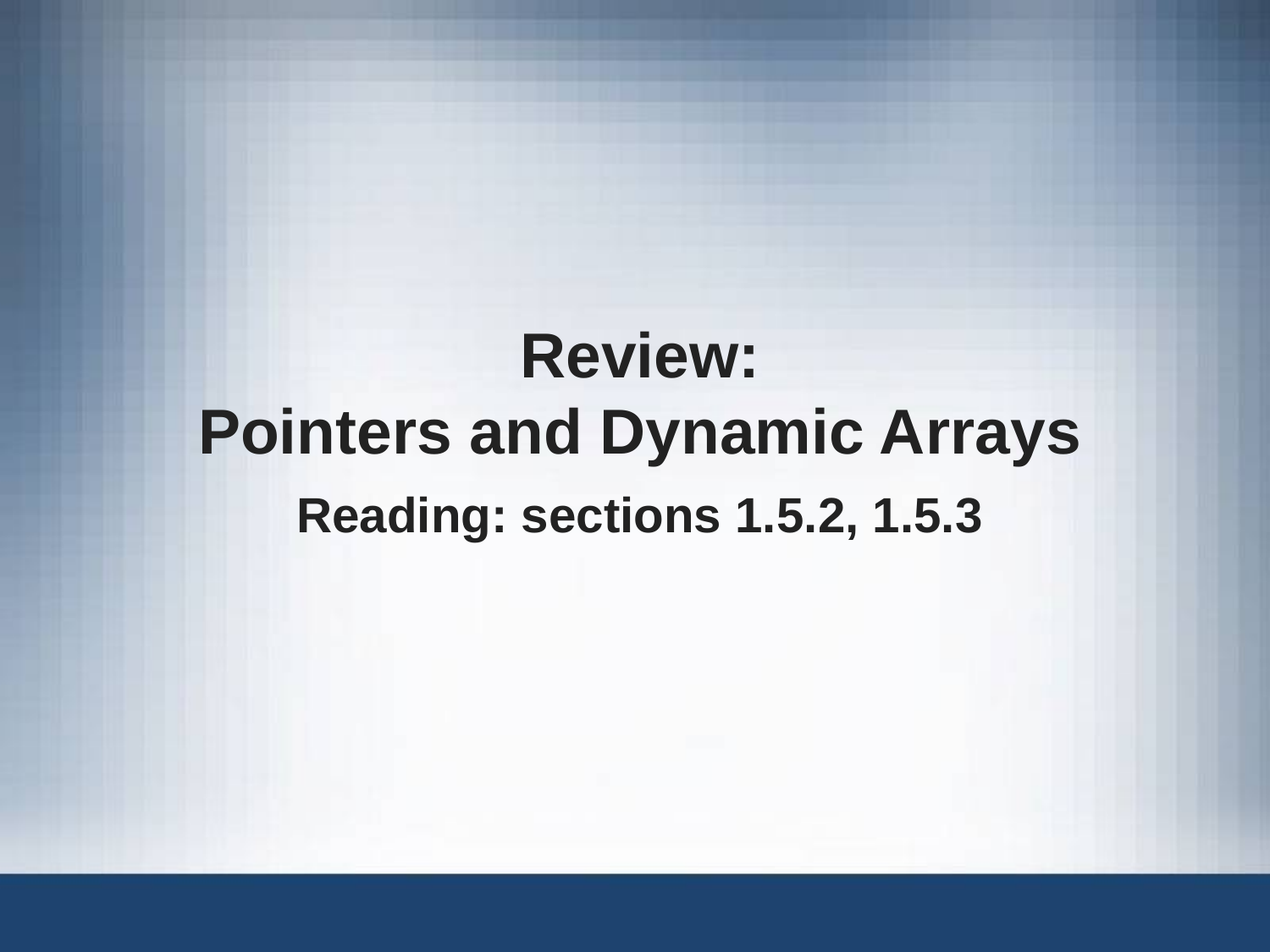

Review:
Pointers and Dynamic Arrays
Reading: sections 1.5.2, 1.5.3